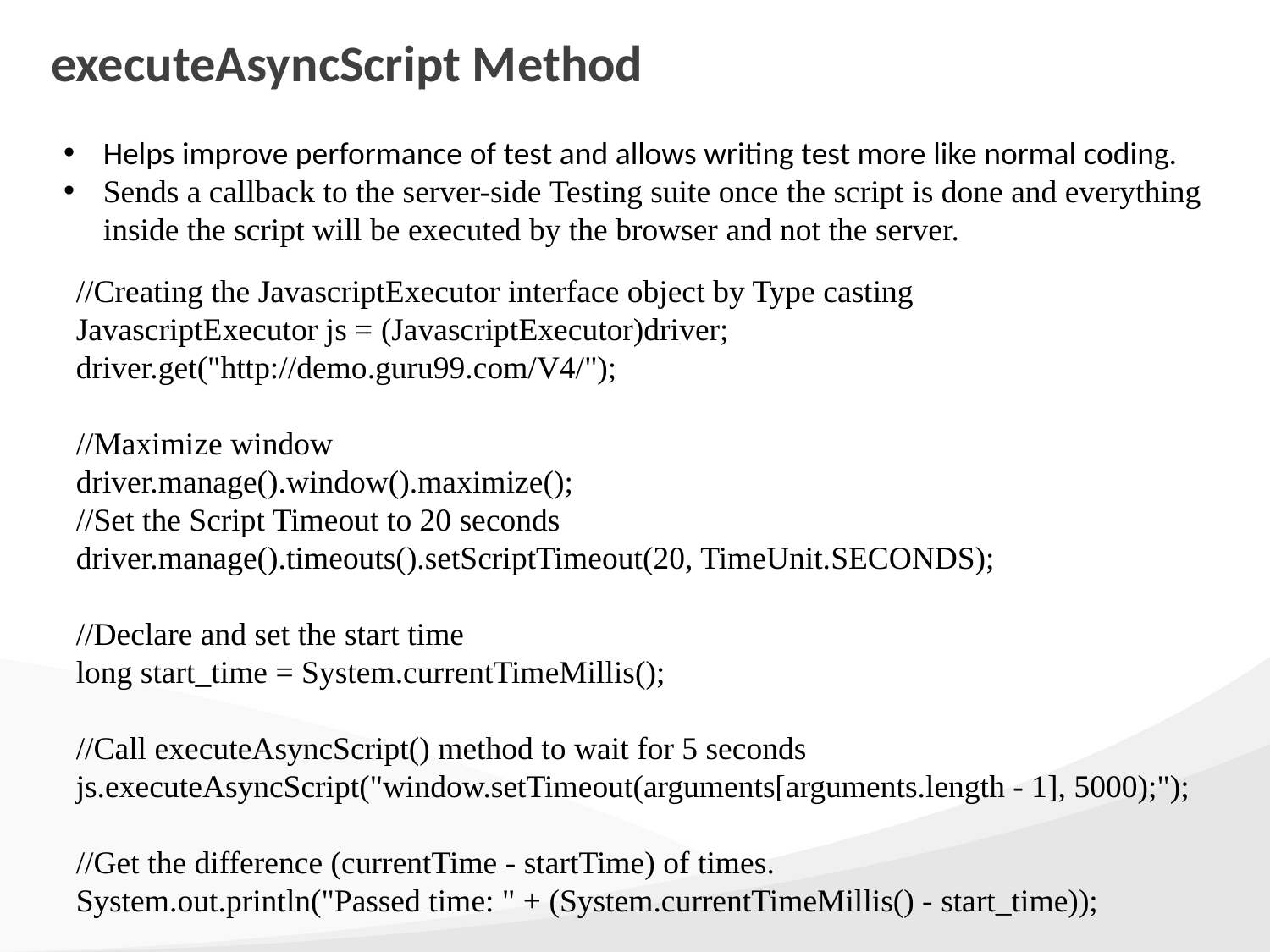

# executeAsyncScript Method
Helps improve performance of test and allows writing test more like normal coding.
Sends a callback to the server-side Testing suite once the script is done and everything inside the script will be executed by the browser and not the server.
//Creating the JavascriptExecutor interface object by Type casting
JavascriptExecutor js = (JavascriptExecutor)driver;
driver.get("http://demo.guru99.com/V4/");

//Maximize window
driver.manage().window().maximize();
//Set the Script Timeout to 20 seconds
driver.manage().timeouts().setScriptTimeout(20, TimeUnit.SECONDS);

//Declare and set the start time
long start_time = System.currentTimeMillis();

//Call executeAsyncScript() method to wait for 5 seconds js.executeAsyncScript("window.setTimeout(arguments[arguments.length - 1], 5000);");

//Get the difference (currentTime - startTime) of times.
System.out.println("Passed time: " + (System.currentTimeMillis() - start_time));